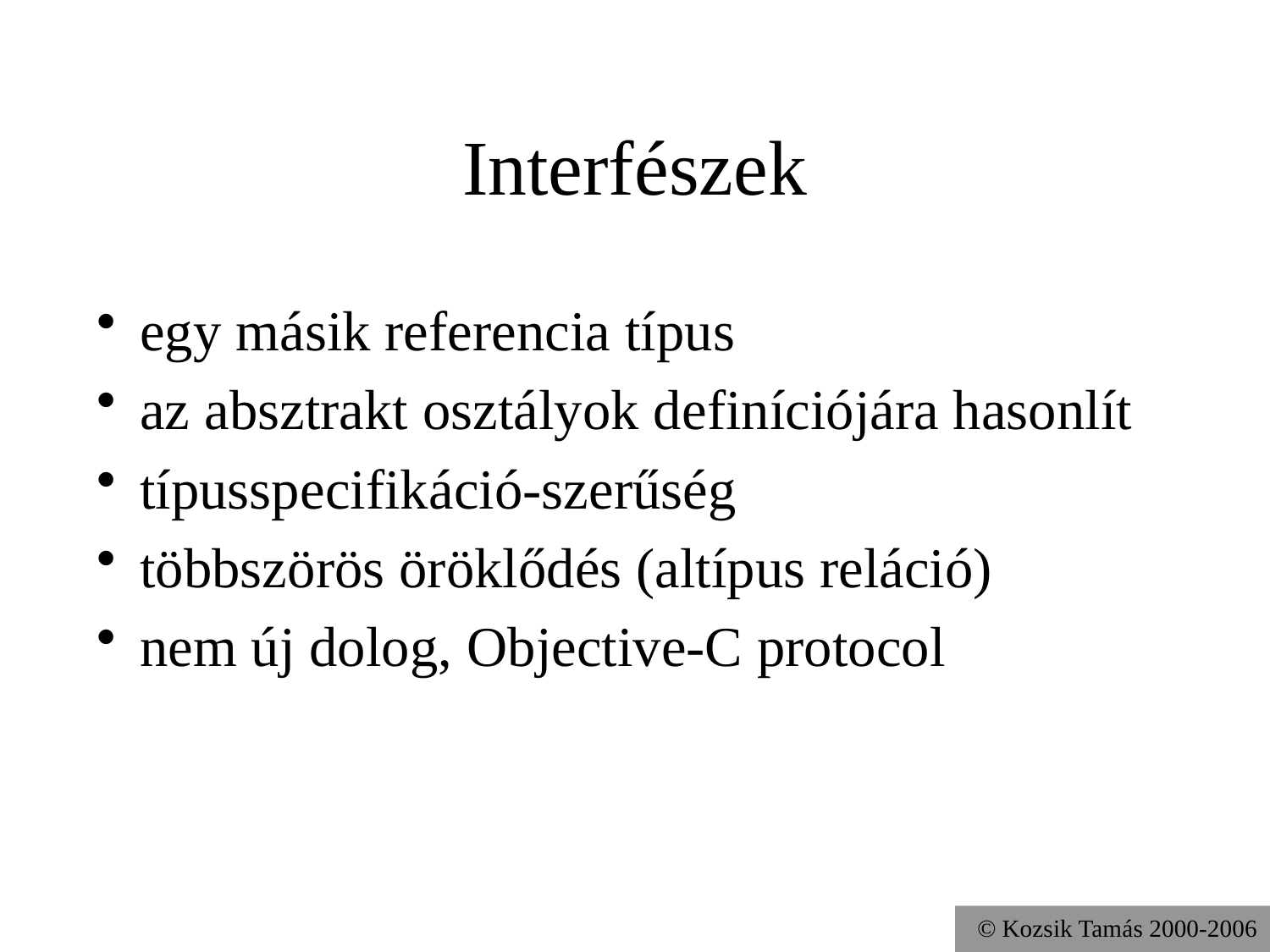

# Interfészek
egy másik referencia típus
az absztrakt osztályok definíciójára hasonlít
típusspecifikáció-szerűség
többszörös öröklődés (altípus reláció)
nem új dolog, Objective-C protocol
© Kozsik Tamás 2000-2006